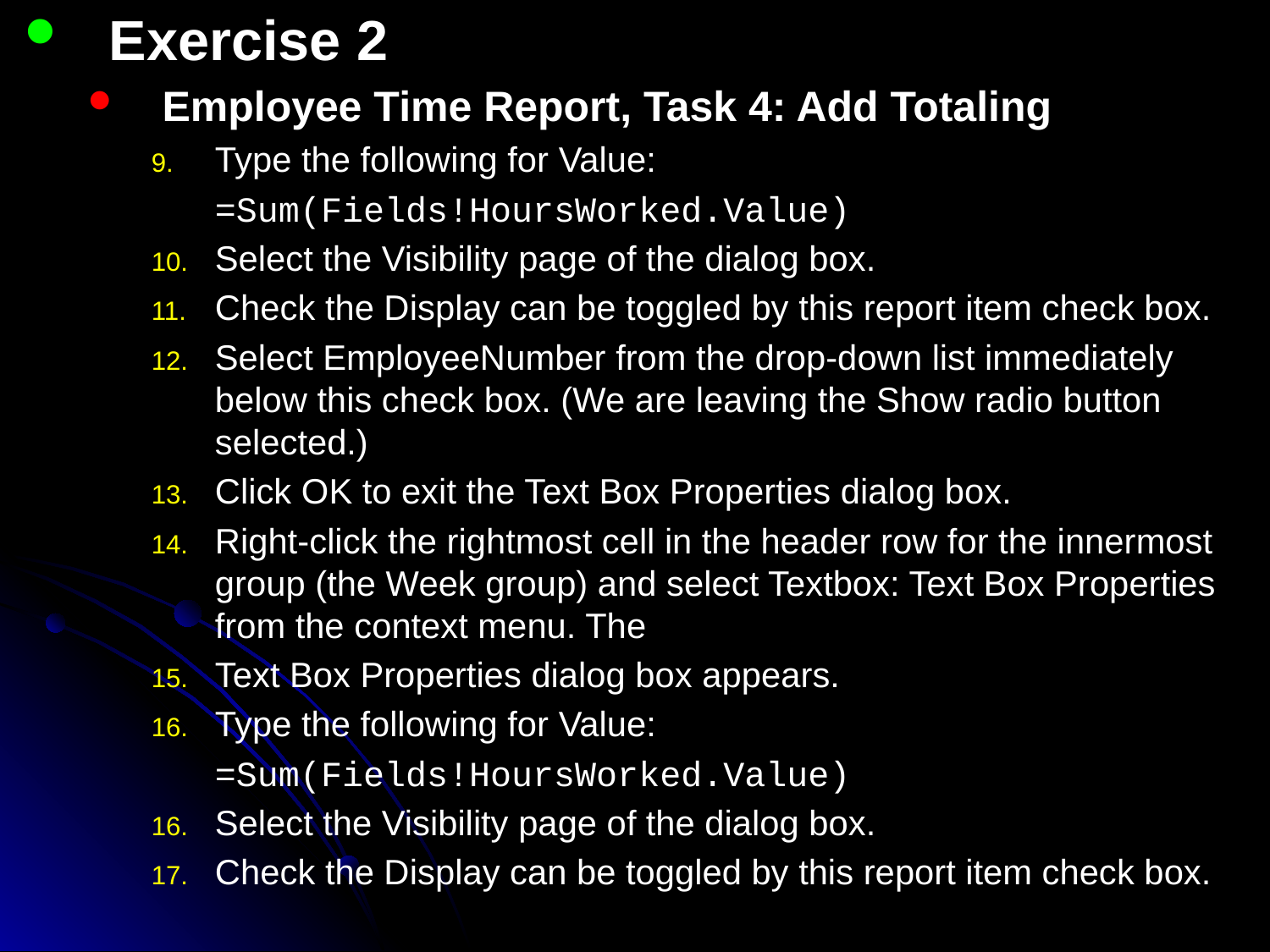

Exercise 2
Employee Time Report, Task 4: Add Totaling
Type the following for Value:
	=Sum(Fields!HoursWorked.Value)
Select the Visibility page of the dialog box.
Check the Display can be toggled by this report item check box.
Select EmployeeNumber from the drop-down list immediately below this check box. (We are leaving the Show radio button selected.)
Click OK to exit the Text Box Properties dialog box.
Right-click the rightmost cell in the header row for the innermost group (the Week group) and select Textbox: Text Box Properties from the context menu. The
Text Box Properties dialog box appears.
Type the following for Value:
	=Sum(Fields!HoursWorked.Value)
Select the Visibility page of the dialog box.
Check the Display can be toggled by this report item check box.